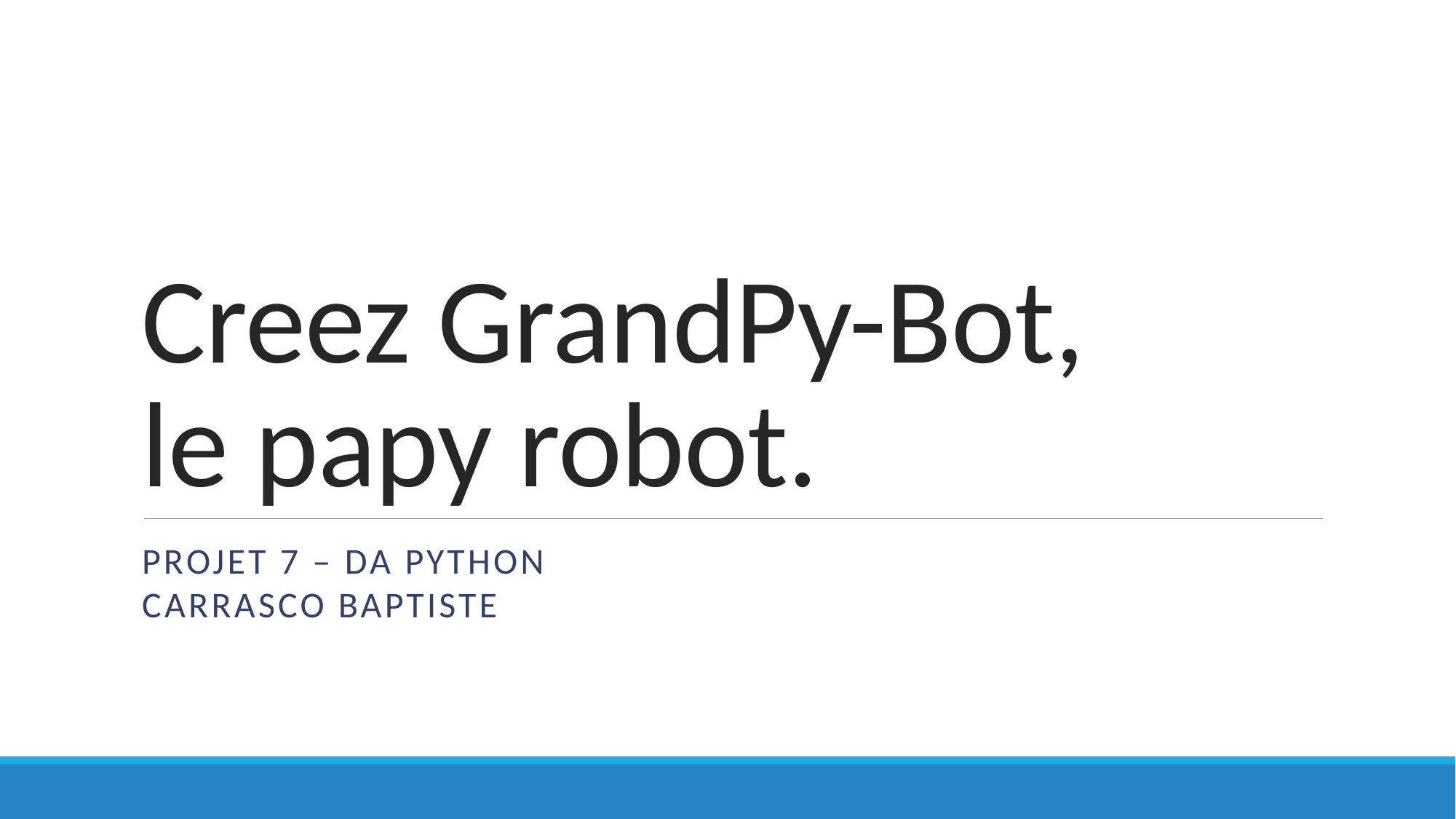

Creez GrandPy-Bot,
le papy robot.
PROJET 7 – da python
Carrasco bAPTISTE